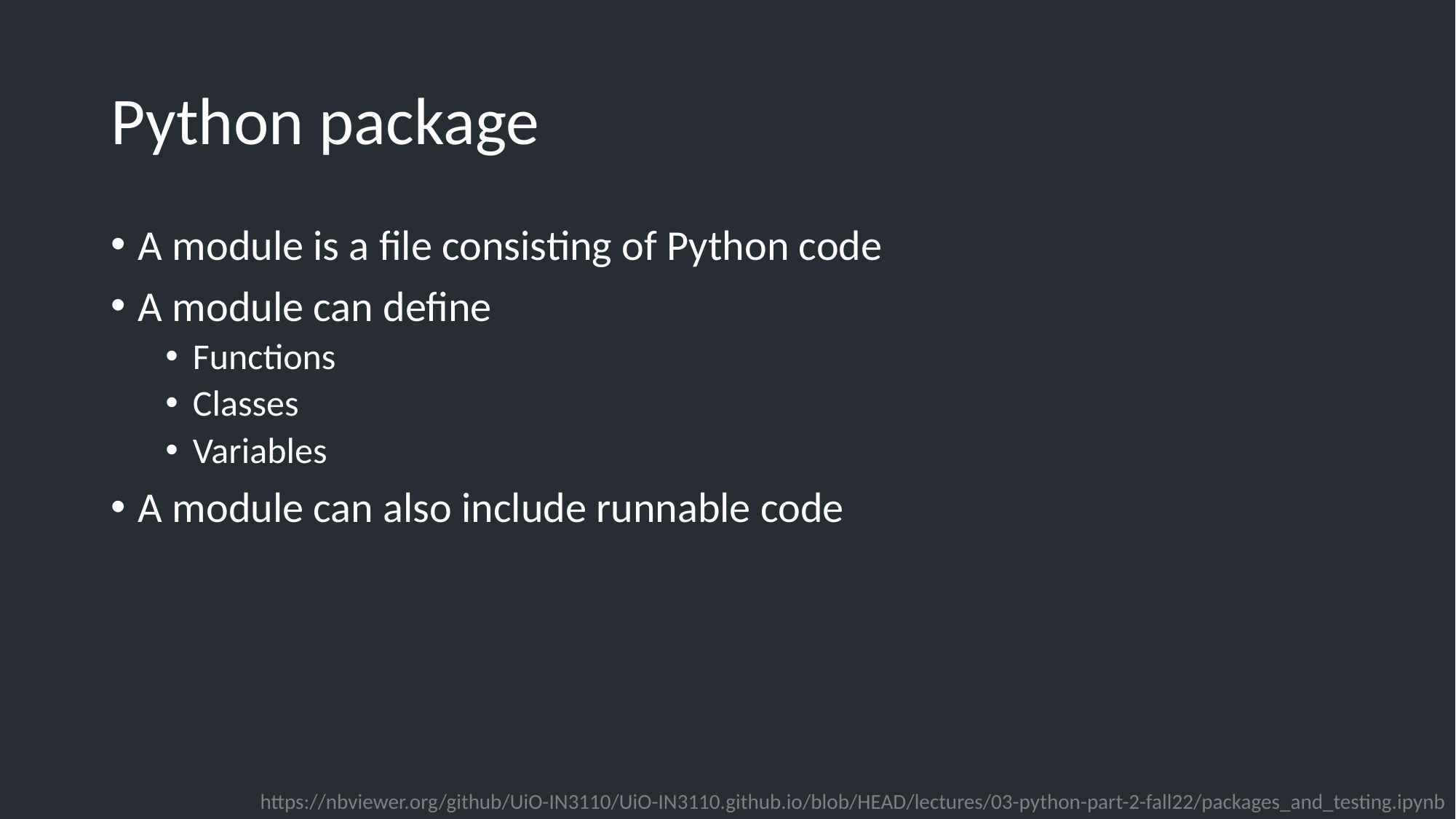

# Python package
A module is a file consisting of Python code
A module can define
Functions
Classes
Variables
A module can also include runnable code
https://nbviewer.org/github/UiO-IN3110/UiO-IN3110.github.io/blob/HEAD/lectures/03-python-part-2-fall22/packages_and_testing.ipynb